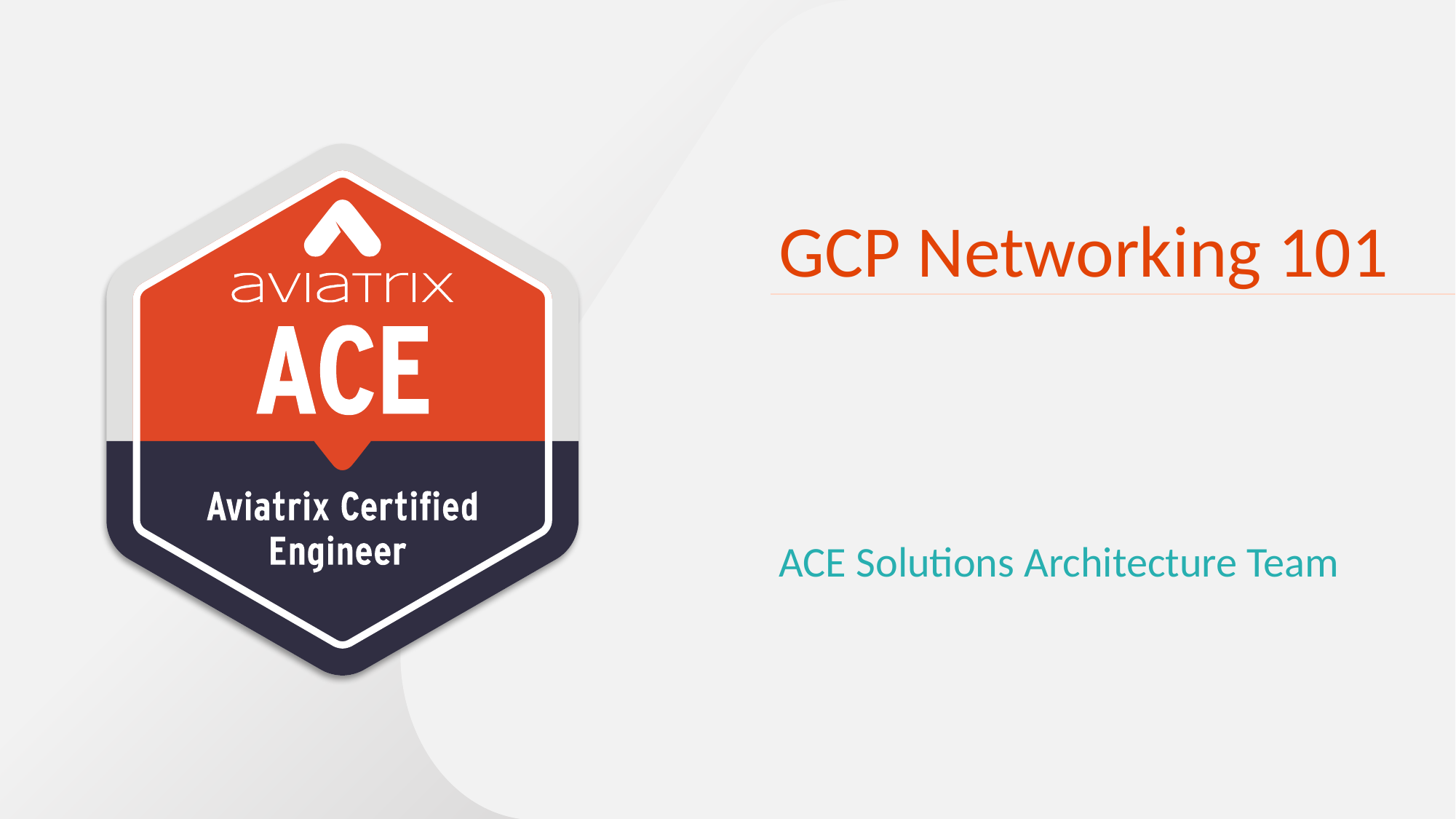

# GCP Networking 101

ACE Solutions Architecture Team